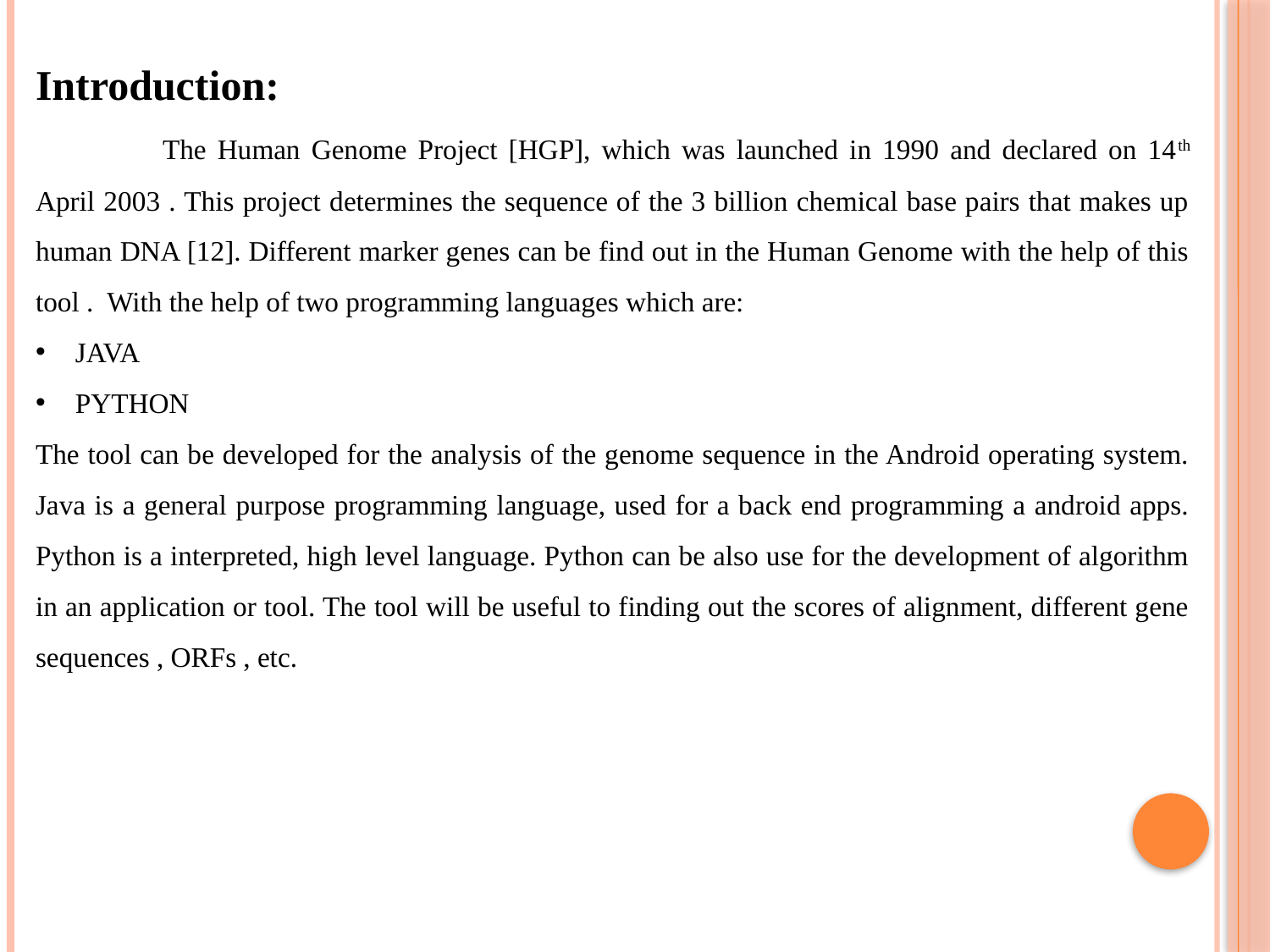

Introduction:
	The Human Genome Project [HGP], which was launched in 1990 and declared on 14th April 2003 . This project determines the sequence of the 3 billion chemical base pairs that makes up human DNA [12]. Different marker genes can be find out in the Human Genome with the help of this tool .  With the help of two programming languages which are:
JAVA
PYTHON
The tool can be developed for the analysis of the genome sequence in the Android operating system. Java is a general purpose programming language, used for a back end programming a android apps. Python is a interpreted, high level language. Python can be also use for the development of algorithm in an application or tool. The tool will be useful to finding out the scores of alignment, different gene sequences , ORFs , etc.